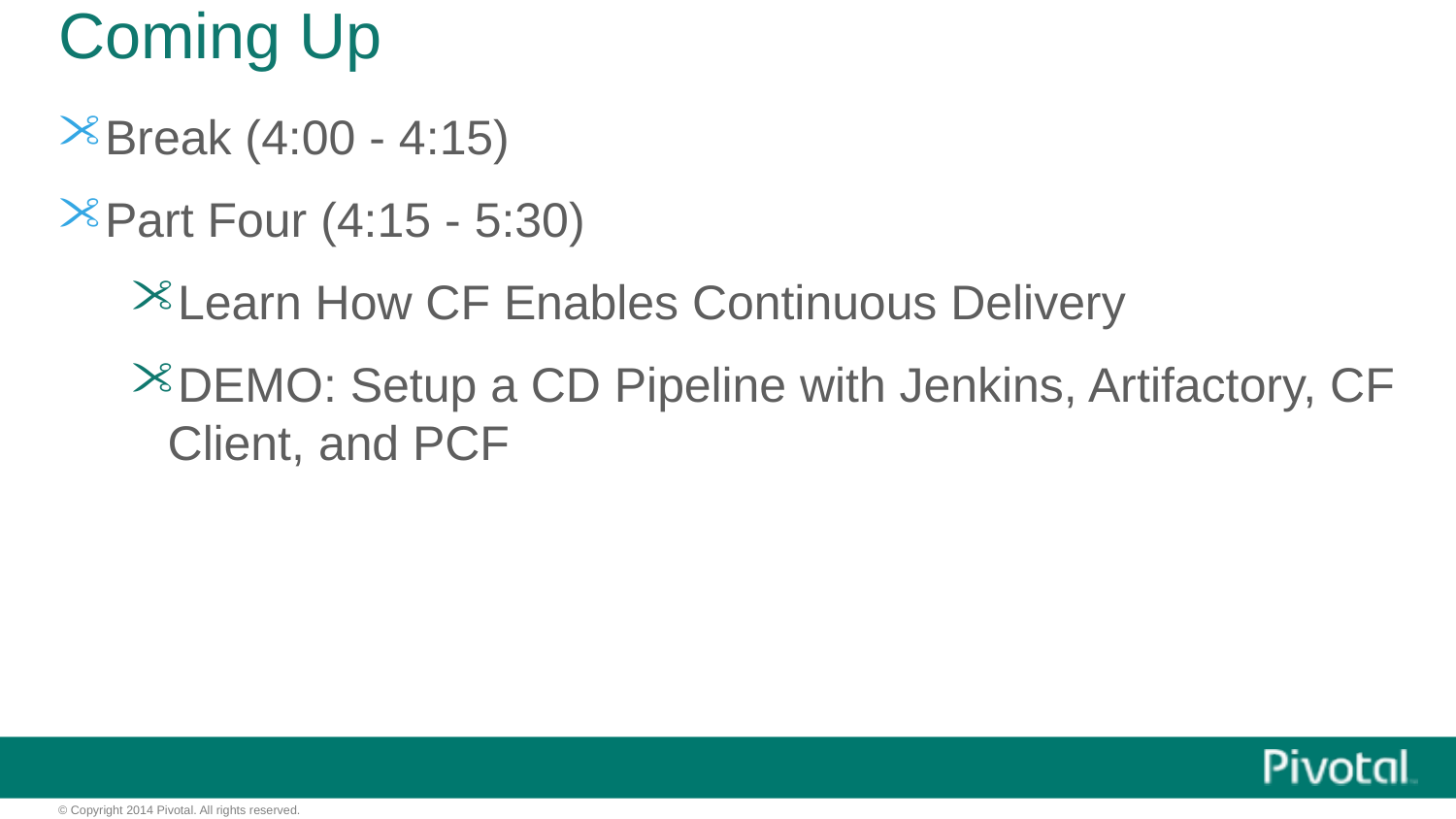

# Coming Up
Break (4:00 - 4:15)
Part Four (4:15 - 5:30)
Learn How CF Enables Continuous Delivery
DEMO: Setup a CD Pipeline with Jenkins, Artifactory, CF Client, and PCF
46